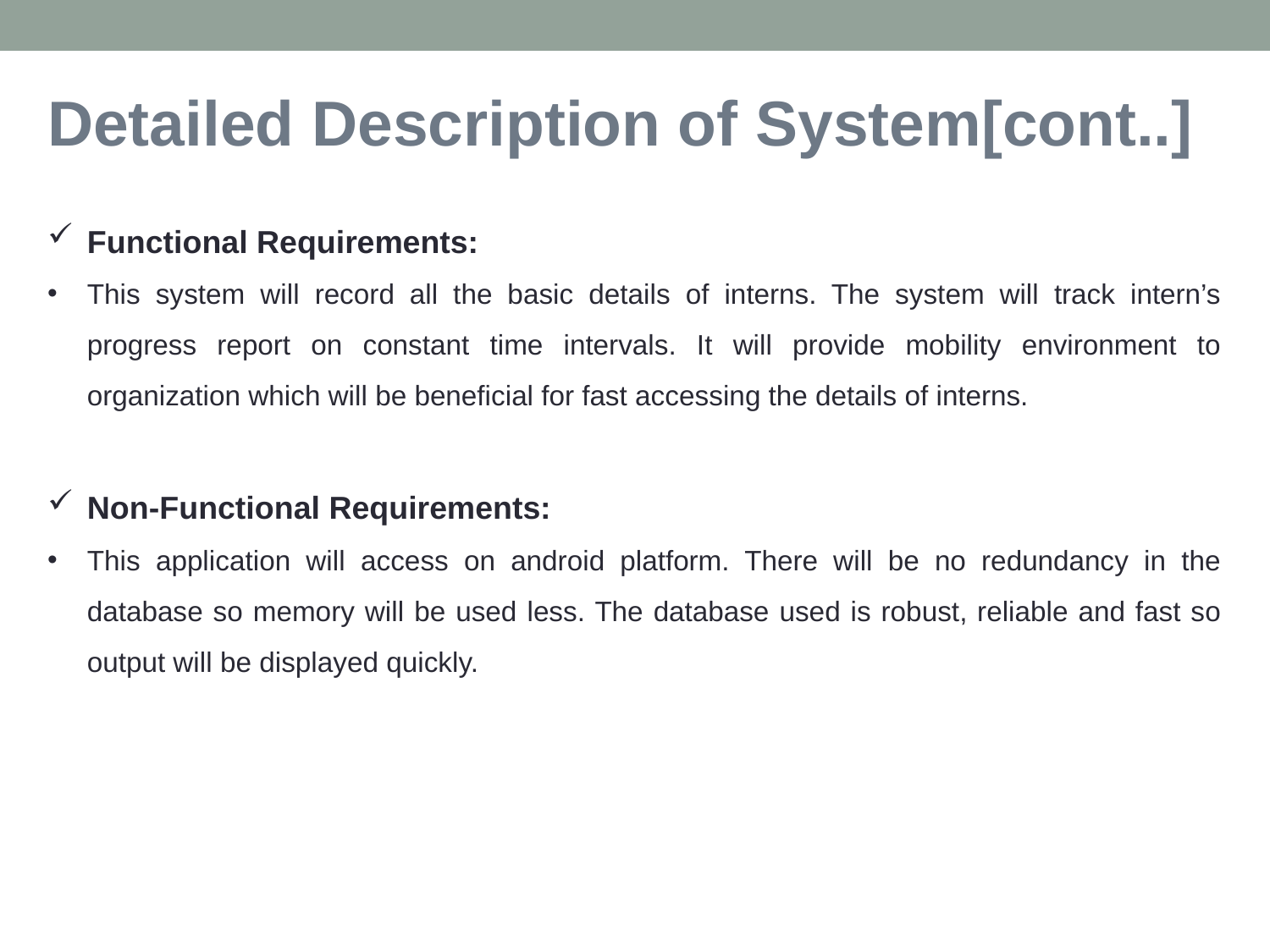

Detailed Description of System[cont..]
Functional Requirements:
This system will record all the basic details of interns. The system will track intern’s progress report on constant time intervals. It will provide mobility environment to organization which will be beneficial for fast accessing the details of interns.

Non-Functional Requirements:
This application will access on android platform. There will be no redundancy in the database so memory will be used less. The database used is robust, reliable and fast so output will be displayed quickly.